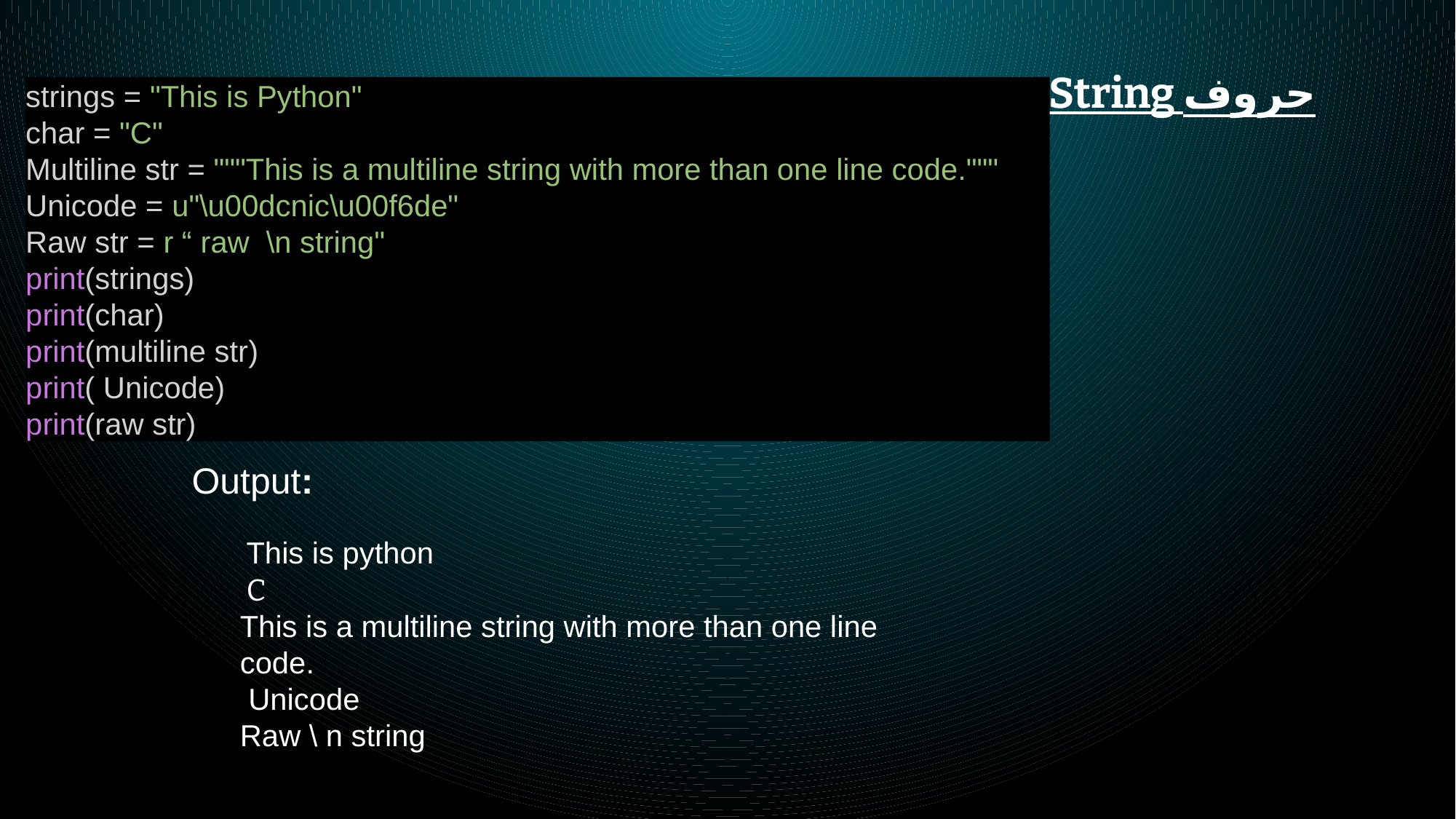

:String حروف
strings = "This is Python"
char = "C"
Multiline str = """This is a multiline string with more than one line code."""
Unicode = u"\u00dcnic\u00f6de"
Raw str = r “ raw  \n string"
print(strings)
print(char)
print(multiline str)
print( Unicode)
print(raw str)
Output:

This is python
C

This is a multiline string with more than one line code.
 Unicode
Raw \ n string